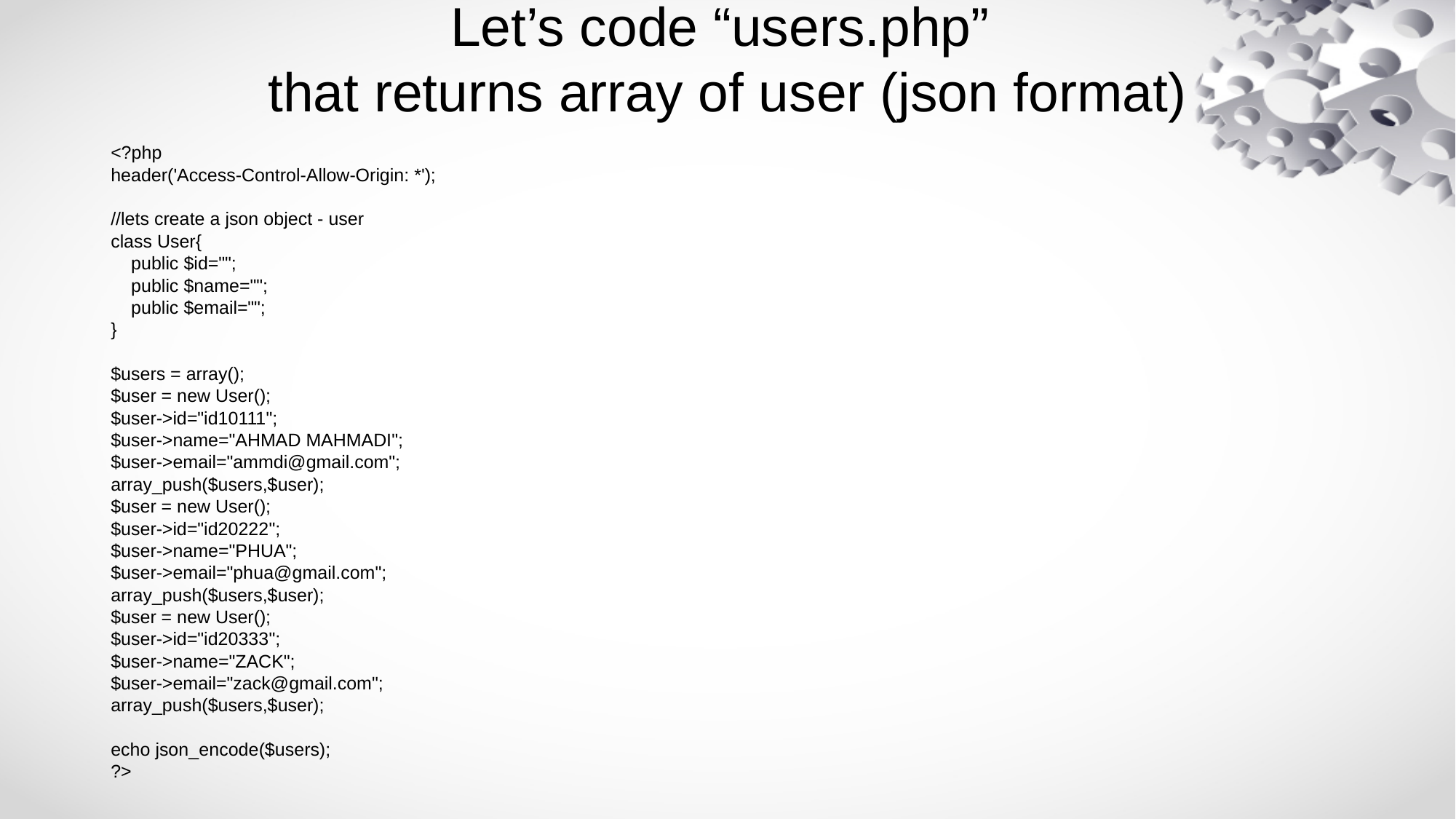

# Let’s code “users.php” that returns array of user (json format)
<?php
header('Access-Control-Allow-Origin: *');

//lets create a json object - user
class User{
    public $id="";
    public $name="";
    public $email="";
}

$users = array();
$user = new User();
$user->id="id10111";
$user->name="AHMAD MAHMADI";
$user->email="ammdi@gmail.com";
array_push($users,$user);
$user = new User();
$user->id="id20222";
$user->name="PHUA";
$user->email="phua@gmail.com";
array_push($users,$user);
$user = new User();
$user->id="id20333";
$user->name="ZACK";
$user->email="zack@gmail.com";
array_push($users,$user);

echo json_encode($users);
?>